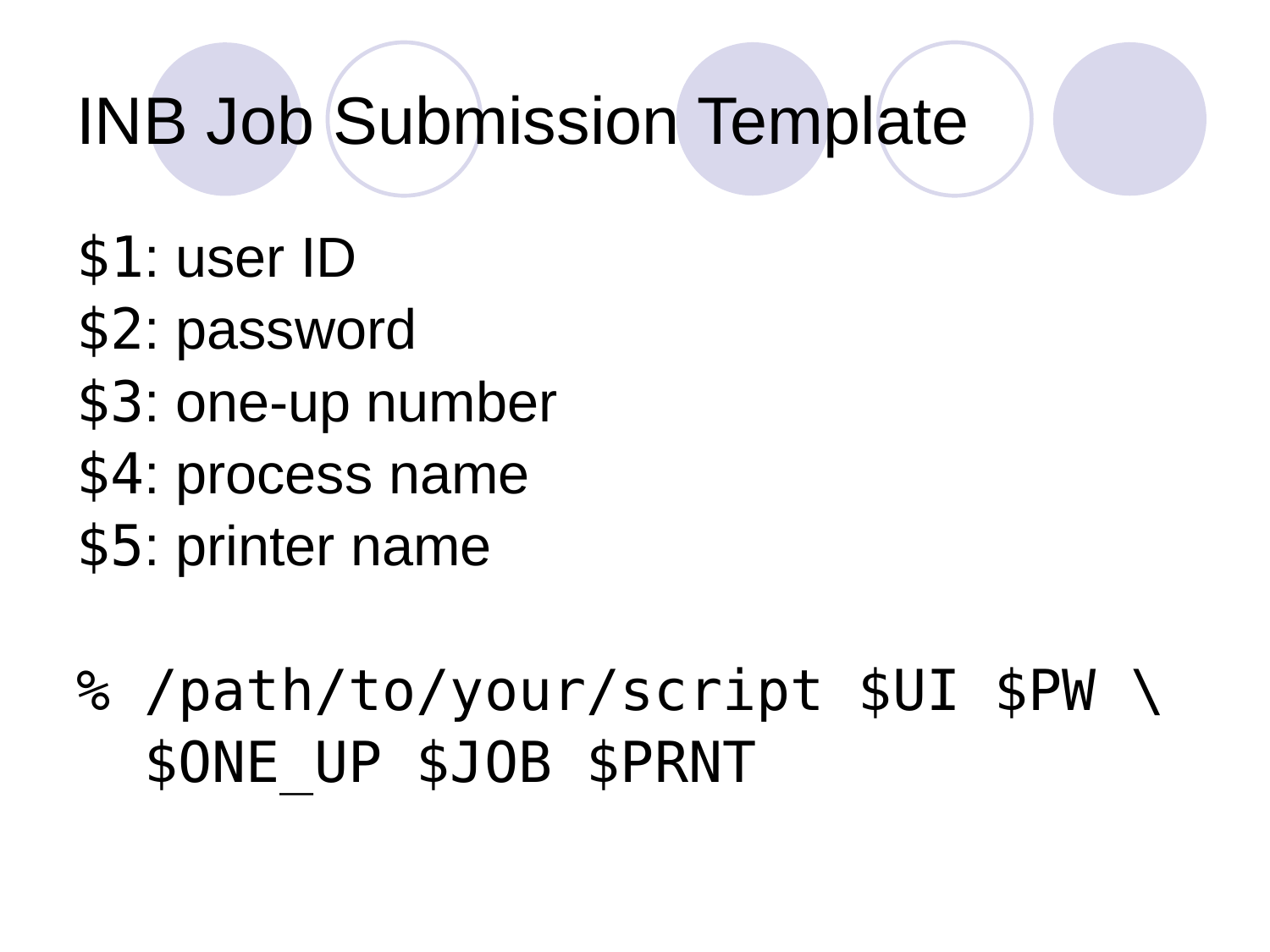

# INB Job Submission Template
$1: user ID
$2: password
$3: one-up number
$4: process name
$5: printer name

% /path/to/your/script $UI $PW \
  $ONE_UP $JOB $PRNT